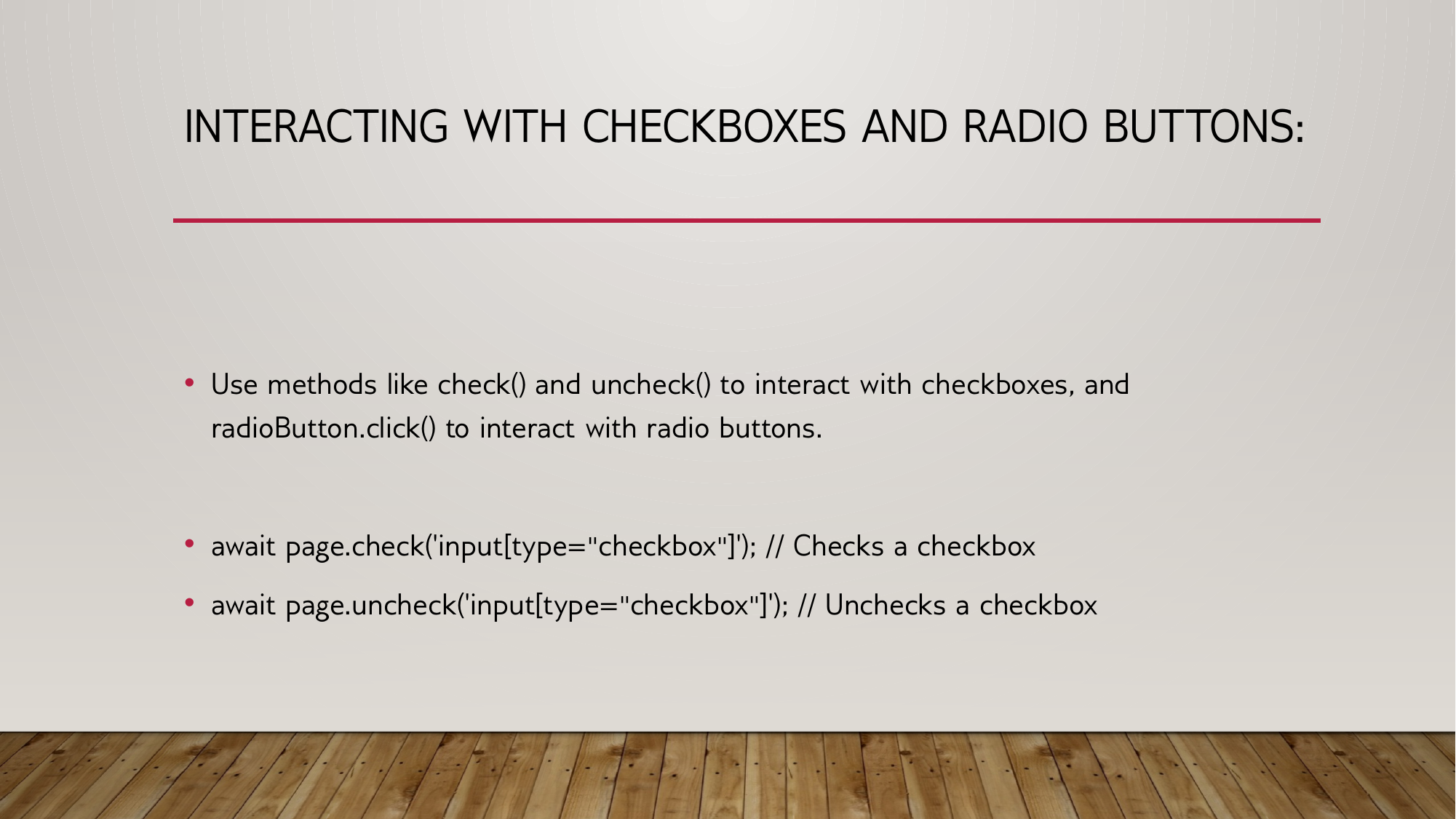

# Interacting with Checkboxes and Radio Buttons:

Use methods like check() and uncheck() to interact with checkboxes, and radioButton.click() to interact with radio buttons.

await page.check('input[type="checkbox"]'); // Checks a checkbox
await page.uncheck('input[type="checkbox"]'); // Unchecks a checkbox